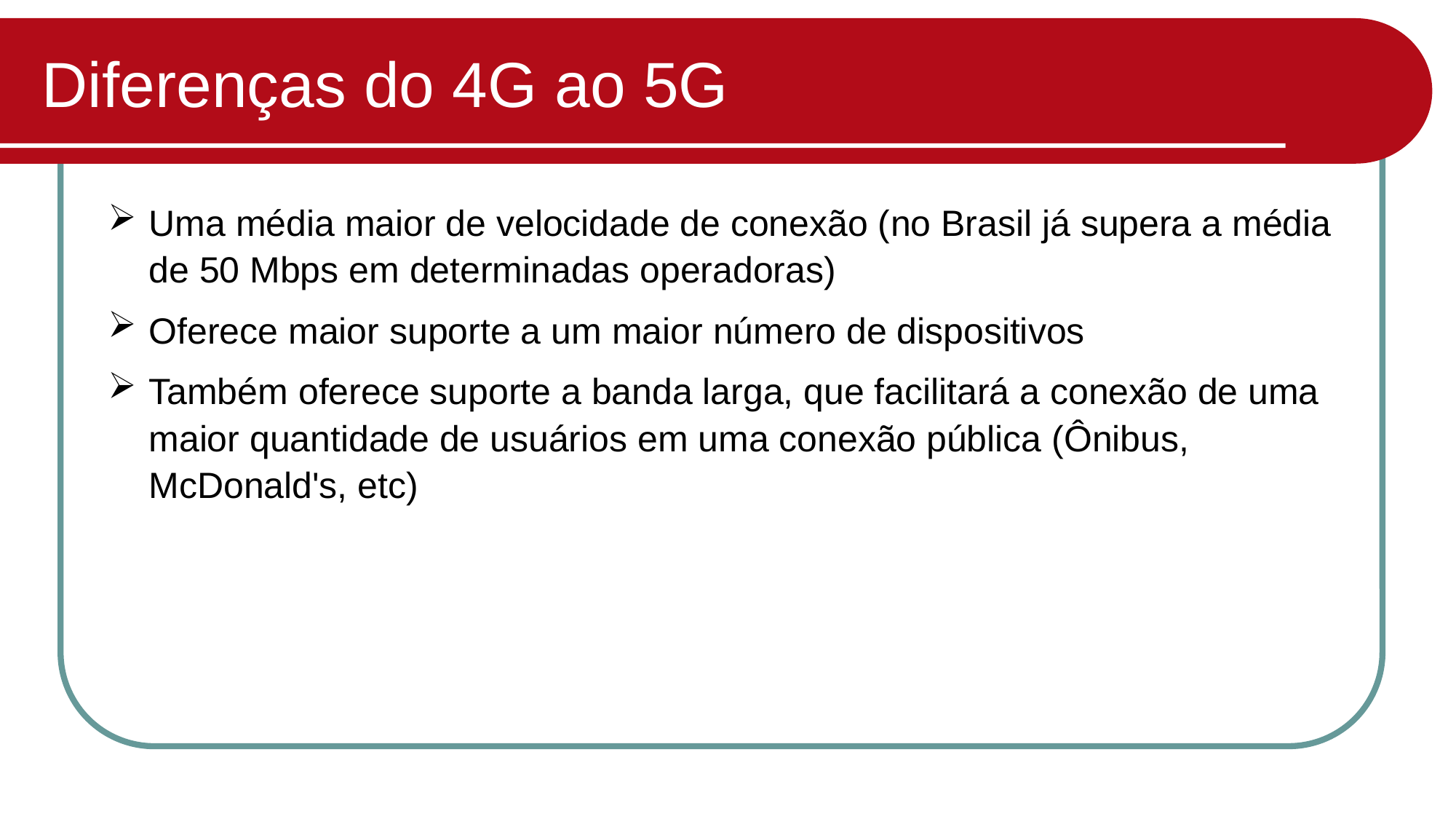

# Diferenças do 4G ao 5G
Uma média maior de velocidade de conexão (no Brasil já supera a média de 50 Mbps em determinadas operadoras)
Oferece maior suporte a um maior número de dispositivos
Também oferece suporte a banda larga, que facilitará a conexão de uma maior quantidade de usuários em uma conexão pública (Ônibus, McDonald's, etc)